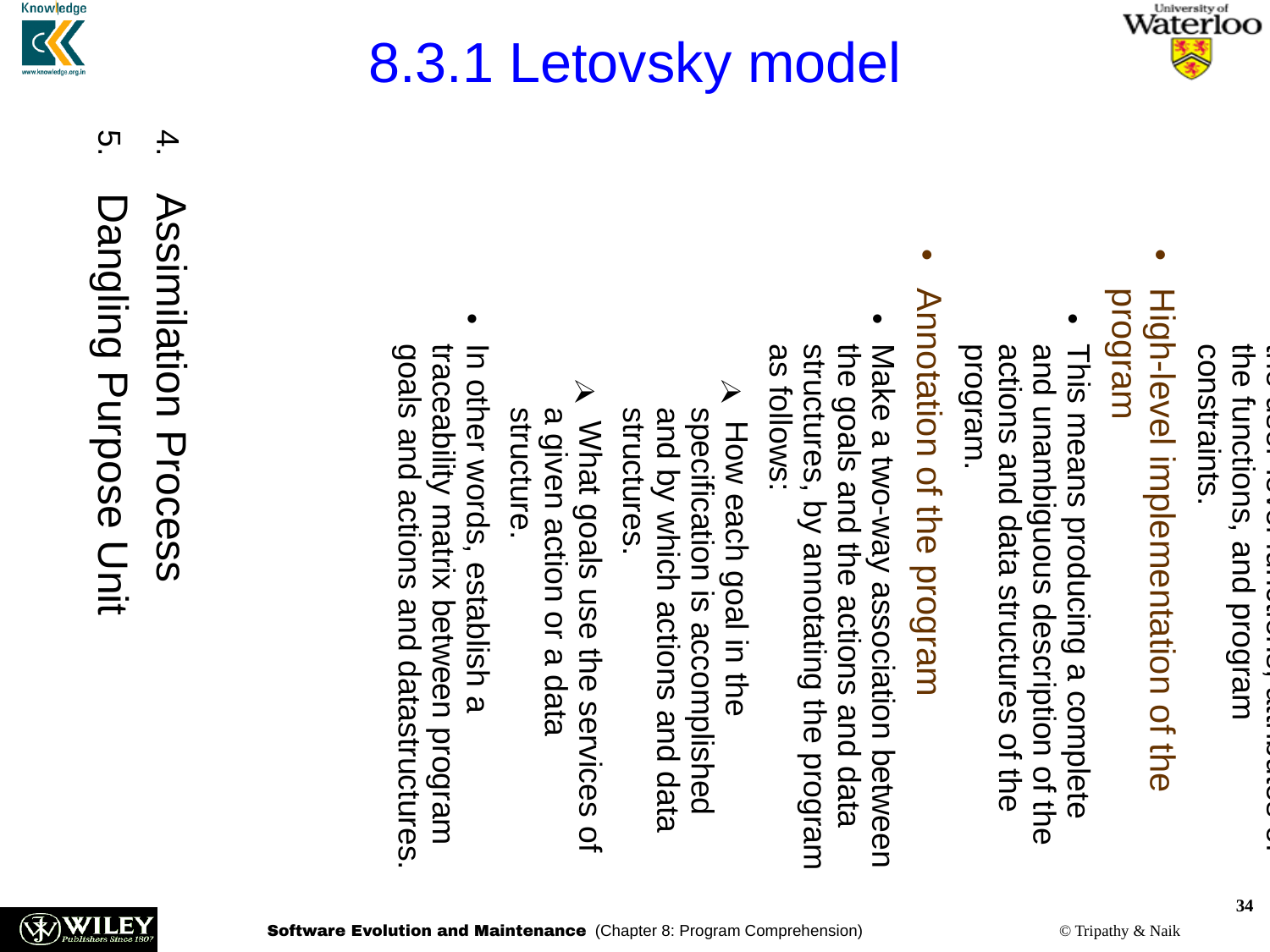

8.3.1 Letovsky model
Mental Representation
By reading code and documents, a programmer may  create the followings:
Specification of the program
Here, a specification means a complete and unambiguous description of the goals of the program. This is done by identifying the user-level functions, attributes of the functions, and program constraints.
High-level implementation of the program
This means producing a complete and unambiguous description of the actions and data structures of the program.
Annotation of the program
Make a two-way association between the goals and the actions and data structures, by annotating the program as follows:
 How each goal in the specification is accomplished and by which actions and data structures.
 What goals use the services of a given action or a data structure.
In other words, establish a traceability matrix between program goals and actions and datastructures.

Assimilation Process
Dangling Purpose Unit

34